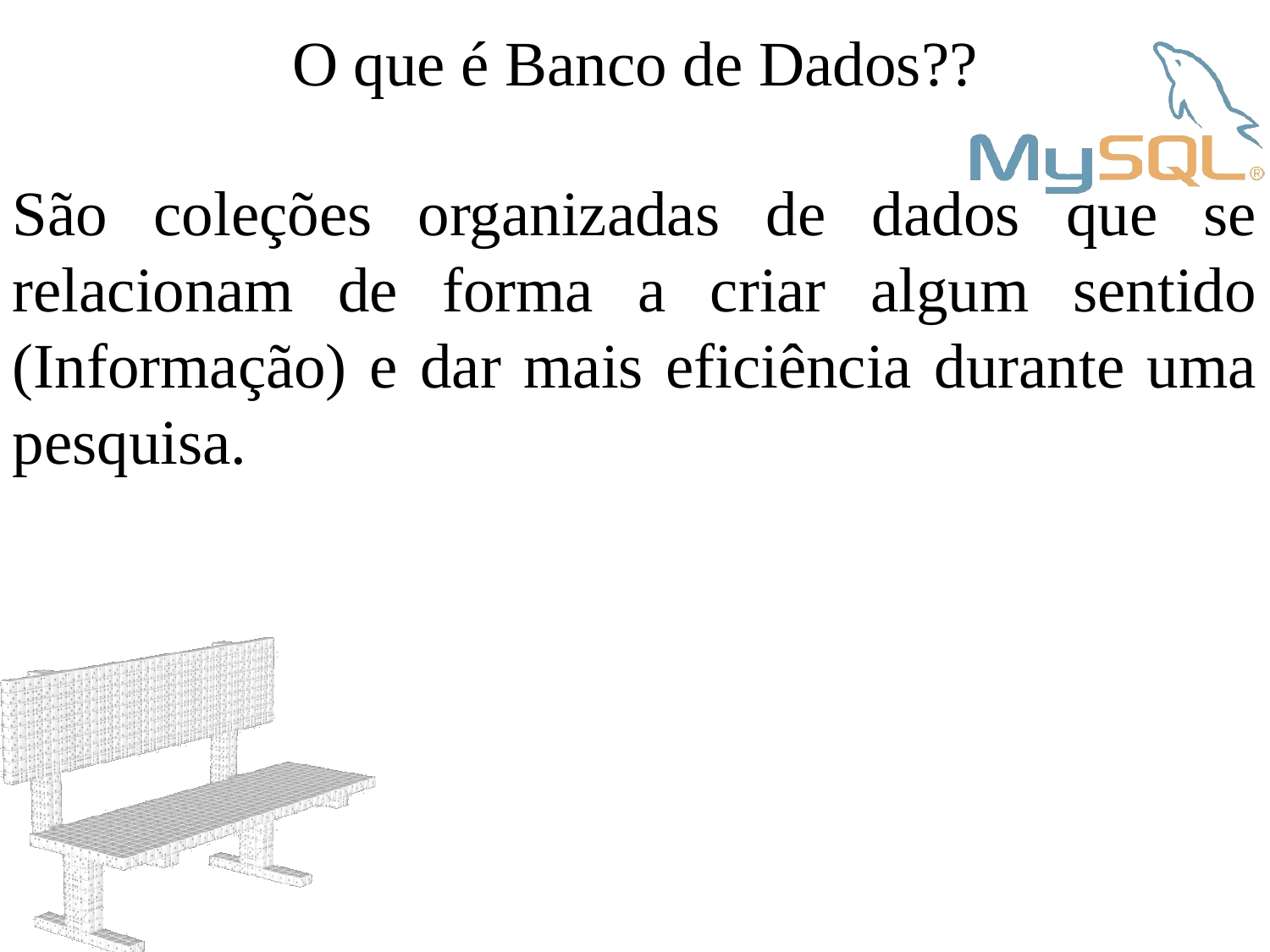

O que é Banco de Dados??
São coleções organizadas de dados que se relacionam de forma a criar algum sentido (Informação) e dar mais eficiência durante uma pesquisa.